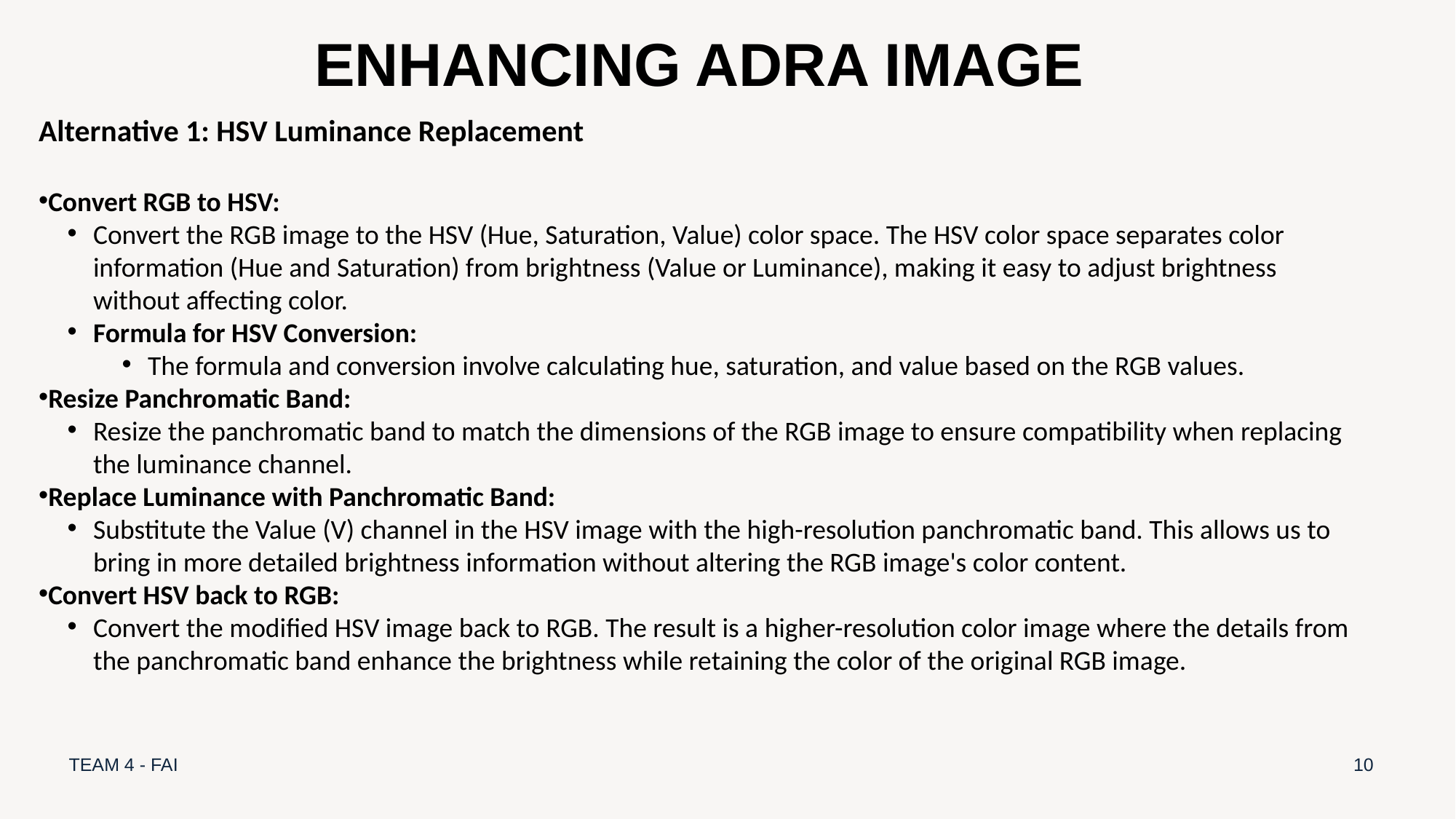

# ENHANCING ADRA IMAGE

Alternative 1: HSV Luminance Replacement

Convert RGB to HSV:
Convert the RGB image to the HSV (Hue, Saturation, Value) color space. The HSV color space separates color information (Hue and Saturation) from brightness (Value or Luminance), making it easy to adjust brightness without affecting color.
Formula for HSV Conversion:
The formula and conversion involve calculating hue, saturation, and value based on the RGB values.
Resize Panchromatic Band:
Resize the panchromatic band to match the dimensions of the RGB image to ensure compatibility when replacing the luminance channel.
Replace Luminance with Panchromatic Band:
Substitute the Value (V) channel in the HSV image with the high-resolution panchromatic band. This allows us to bring in more detailed brightness information without altering the RGB image's color content.
Convert HSV back to RGB:
Convert the modified HSV image back to RGB. The result is a higher-resolution color image where the details from the panchromatic band enhance the brightness while retaining the color of the original RGB image.

TEAM 4 - FAI
10